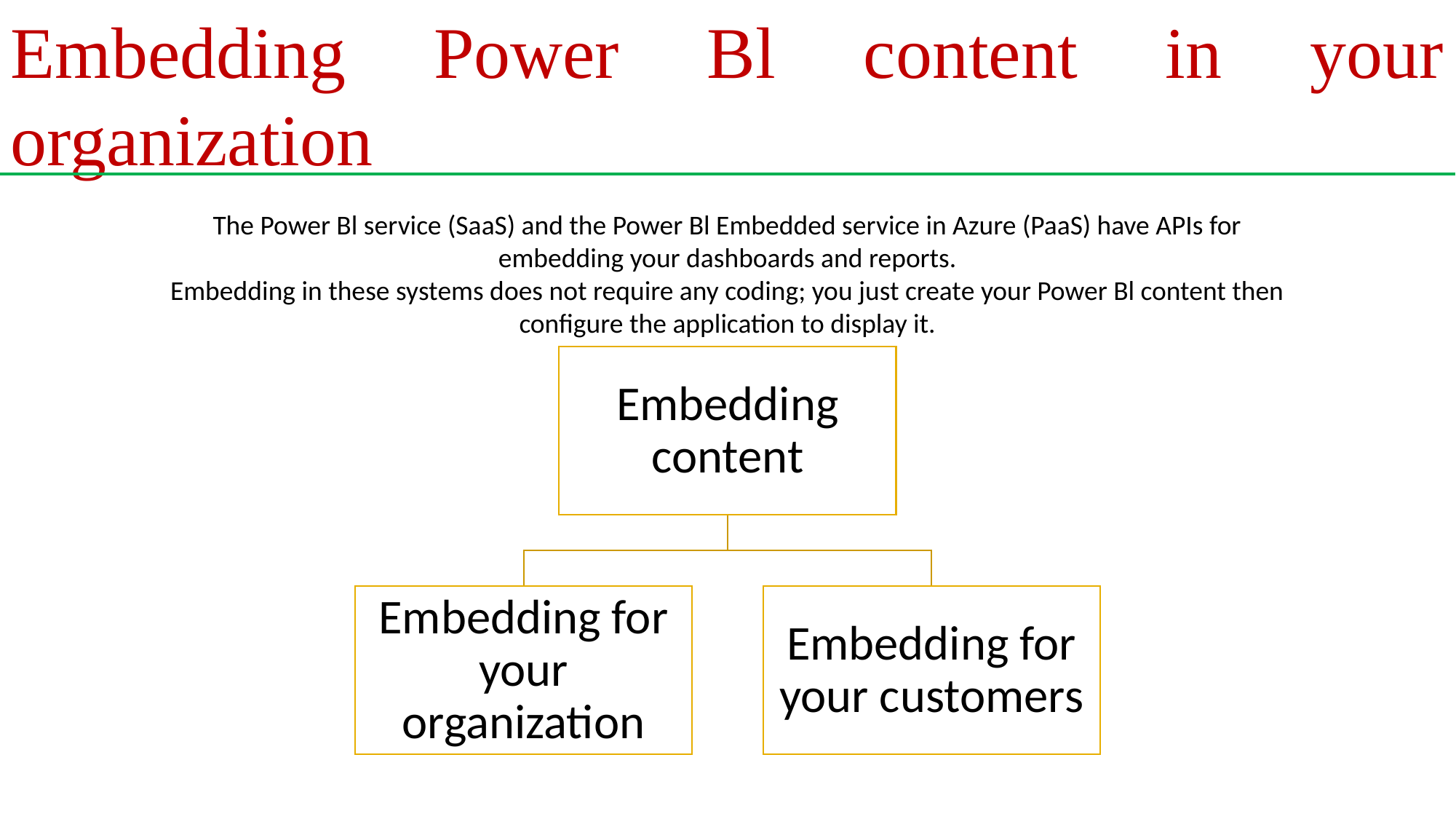

Embedding Power Bl content in your organization
The Power Bl service (SaaS) and the Power Bl Embedded service in Azure (PaaS) have APIs for
embedding your dashboards and reports.
Embedding in these systems does not require any coding; you just create your Power Bl content then
configure the application to display it.
Embedding content
Embedding for your organization
Embedding for your customers